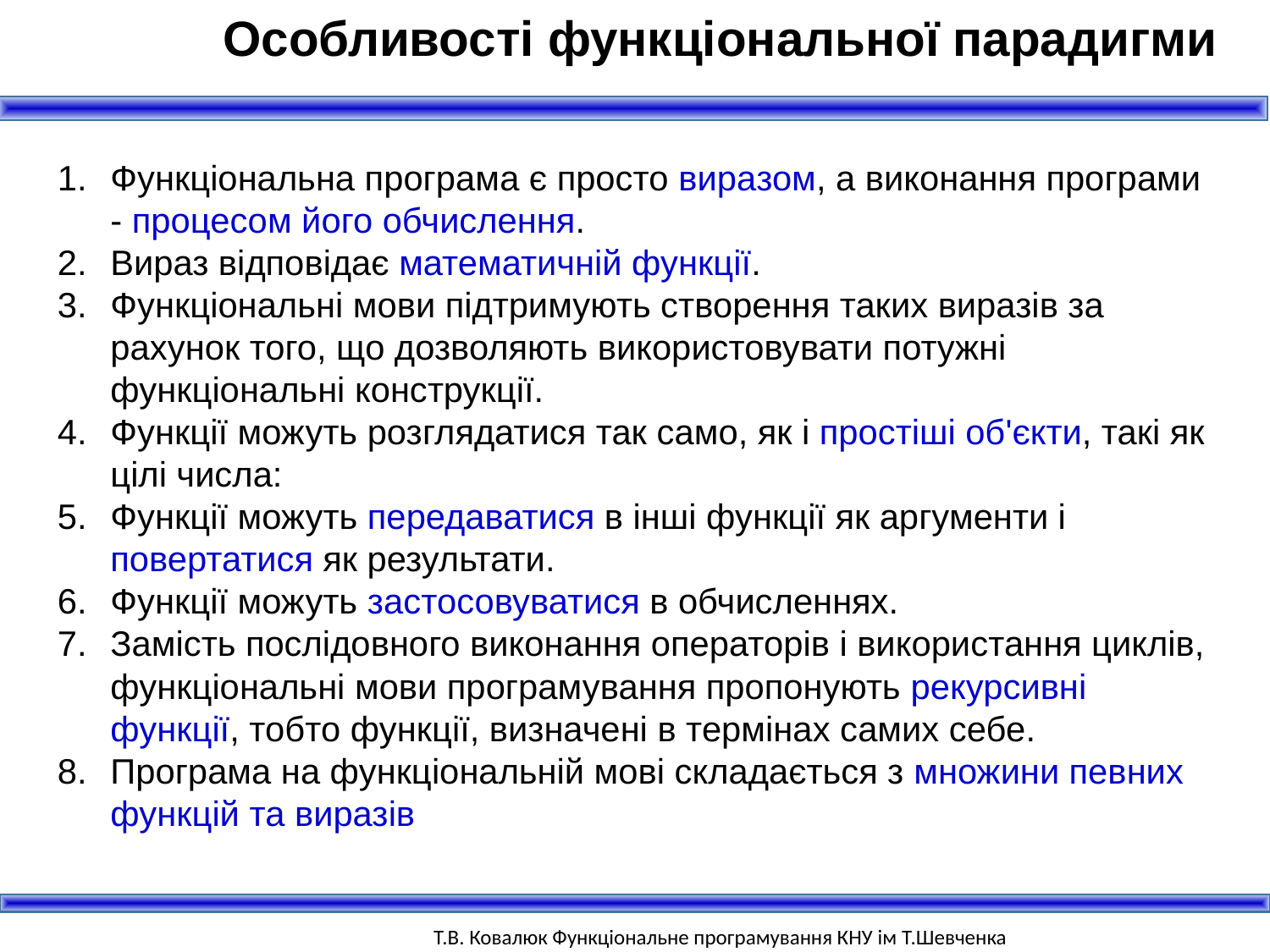

Особливості функціональної парадигми
Функціональна програма є просто виразом, а виконання програми - процесом його обчислення.
Вираз відповідає математичній функції.
Функціональні мови підтримують створення таких виразів за рахунок того, що дозволяють використовувати потужні функціональні конструкції.
Функції можуть розглядатися так само, як і простіші об'єкти, такі як цілі числа:
Функції можуть передаватися в інші функції як аргументи і повертатися як результати.
Функції можуть застосовуватися в обчисленнях.
Замість послідовного виконання операторів і використання циклів, функціональні мови програмування пропонують рекурсивні функції, тобто функції, визначені в термінах самих себе.
Програма на функціональній мові складається з множини певних функцій та виразів